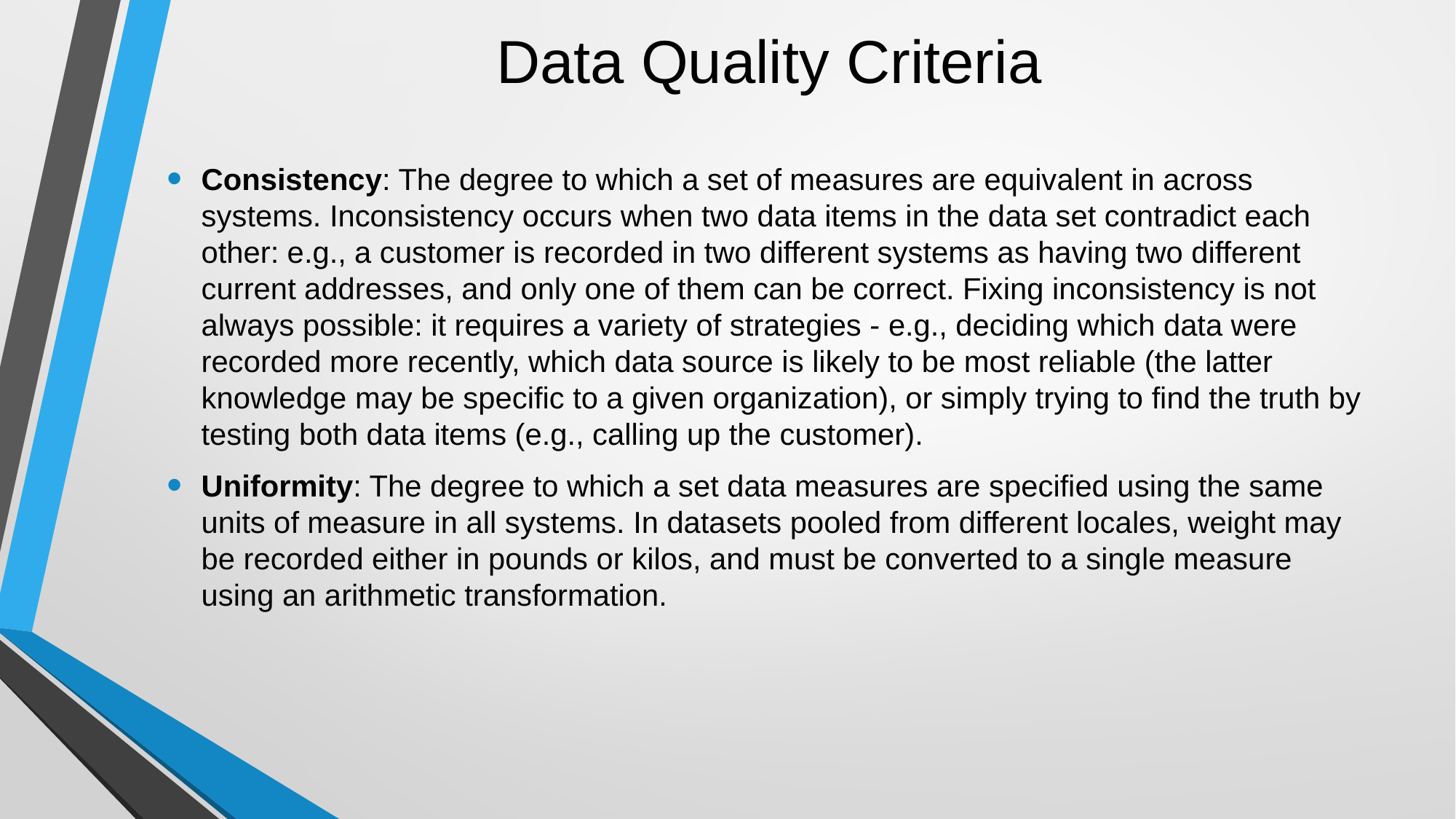

# Data Quality Criteria
Consistency: The degree to which a set of measures are equivalent in across systems. Inconsistency occurs when two data items in the data set contradict each other: e.g., a customer is recorded in two different systems as having two different current addresses, and only one of them can be correct. Fixing inconsistency is not always possible: it requires a variety of strategies - e.g., deciding which data were recorded more recently, which data source is likely to be most reliable (the latter knowledge may be specific to a given organization), or simply trying to find the truth by testing both data items (e.g., calling up the customer).
Uniformity: The degree to which a set data measures are specified using the same units of measure in all systems. In datasets pooled from different locales, weight may be recorded either in pounds or kilos, and must be converted to a single measure using an arithmetic transformation.